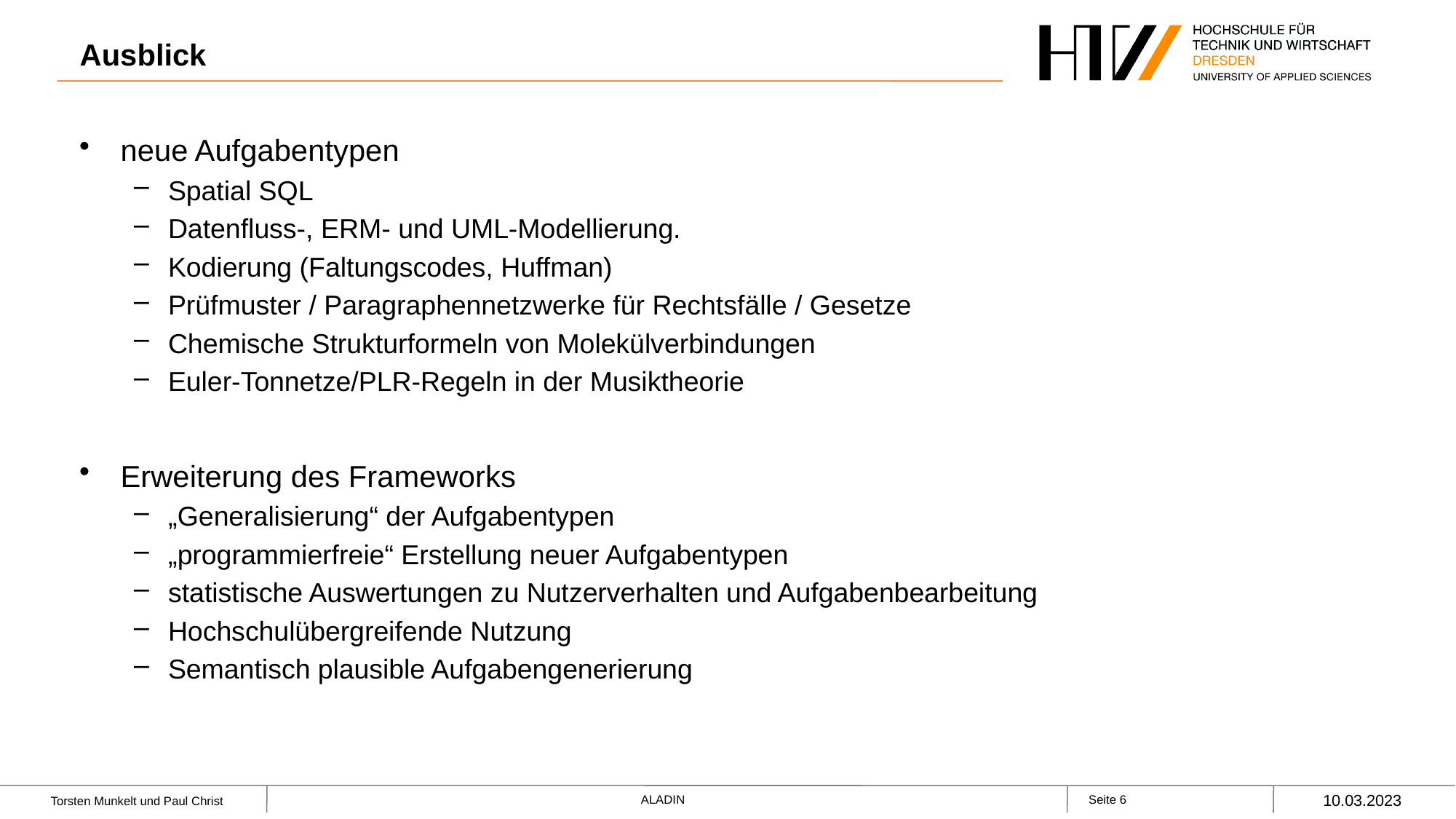

# Ausblick
neue Aufgabentypen
Spatial SQL
Datenfluss-, ERM- und UML-Modellierung.
Kodierung (Faltungscodes, Huffman)
Prüfmuster / Paragraphennetzwerke für Rechtsfälle / Gesetze
Chemische Strukturformeln von Molekülverbindungen
Euler-Tonnetze/PLR-Regeln in der Musiktheorie

Erweiterung des Frameworks
„Generalisierung“ der Aufgabentypen
„programmierfreie“ Erstellung neuer Aufgabentypen
statistische Auswertungen zu Nutzerverhalten und Aufgabenbearbeitung
Hochschulübergreifende Nutzung
Semantisch plausible Aufgabengenerierung
10.03.2023